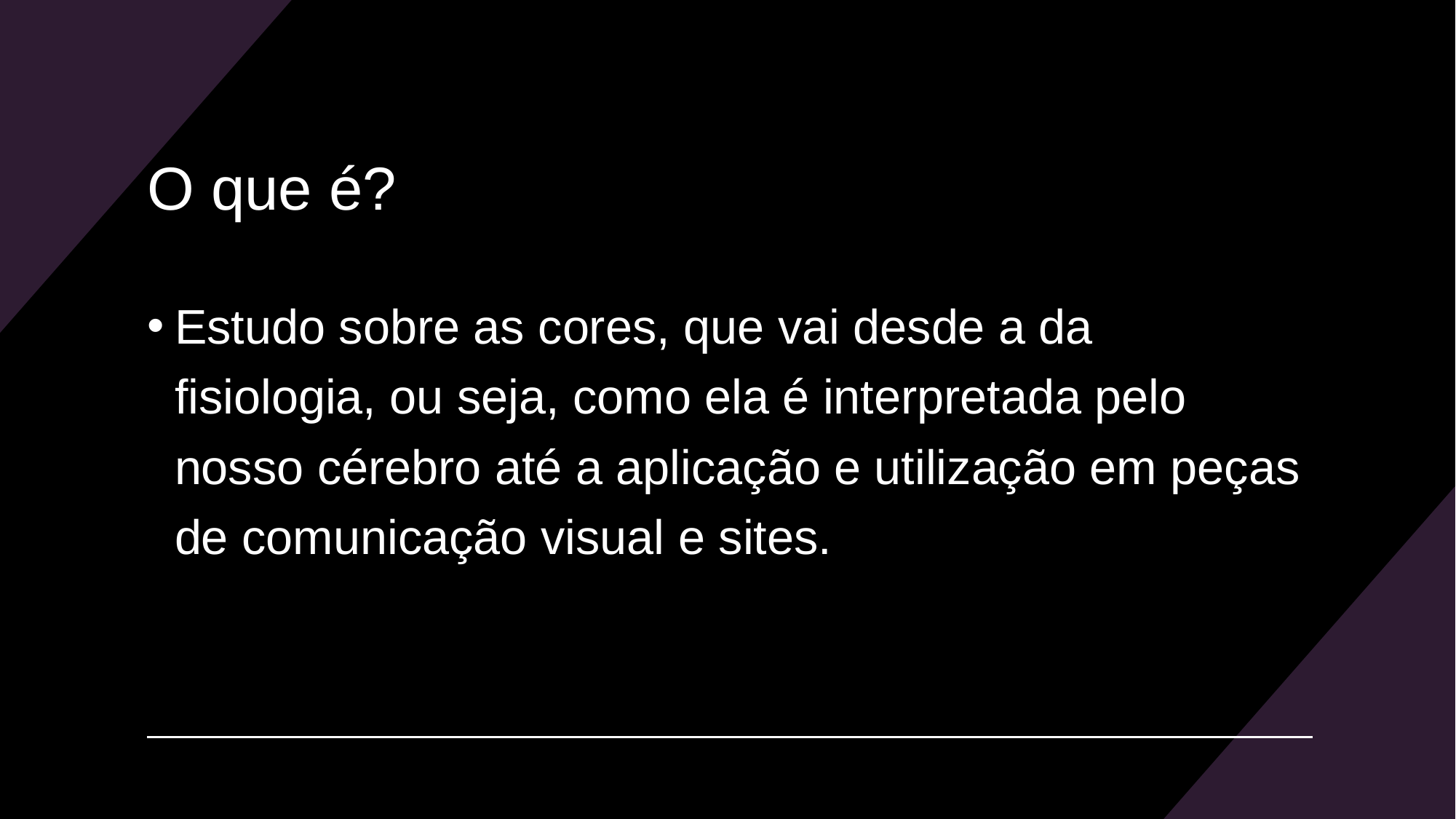

# O que é?
Estudo sobre as cores, que vai desde a da fisiologia, ou seja, como ela é interpretada pelo nosso cérebro até a aplicação e utilização em peças de comunicação visual e sites.